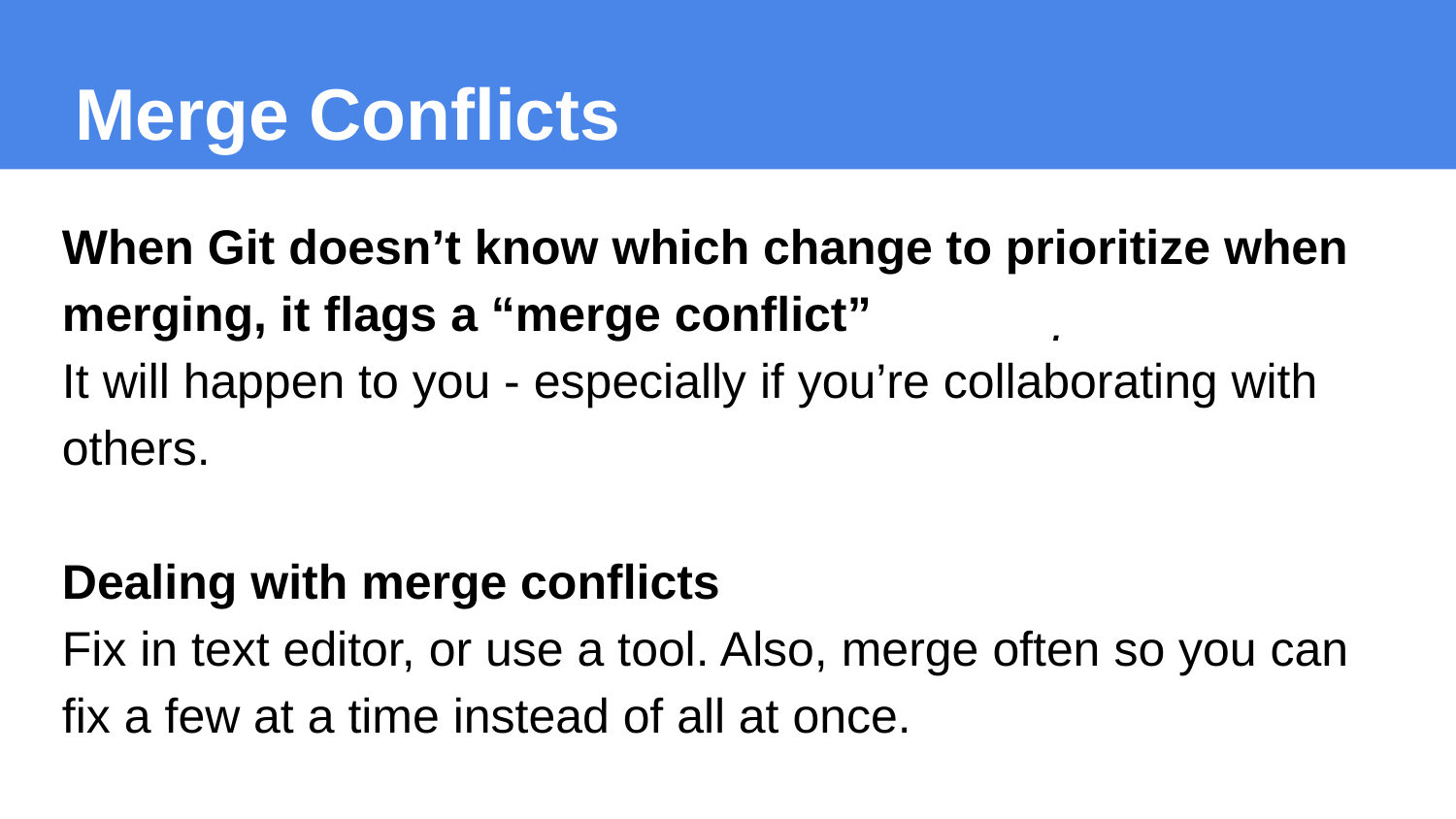

Merge Conflicts
When Git doesn’t know which change to prioritize when merging, it flags a “merge conflict”
It will happen to you - especially if you’re collaborating with others.

Dealing with merge conflicts
Fix in text editor, or use a tool. Also, merge often so you can fix a few at a time instead of all at once.
.